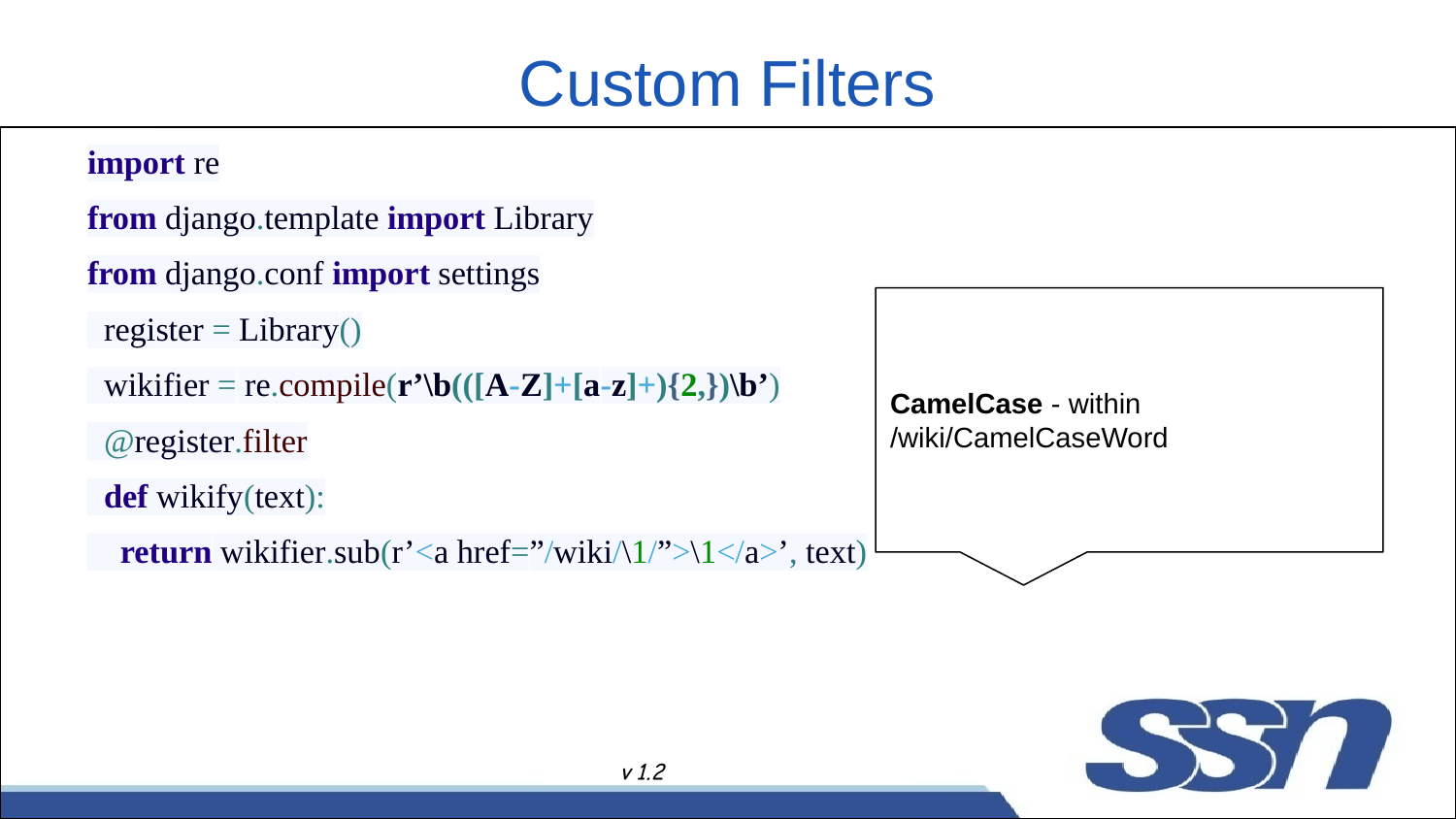

# Custom Filters
import re
from django.template import Library
from django.conf import settings
  register = Library()
  wikifier = re.compile(r’\b(([A-Z]+[a-z]+){2,})\b’)
  @register.filter
  def wikify(text):
    return wikifier.sub(r’<a href=”/wiki/\1/”>\1</a>’, text)

CamelCase - within /wiki/CamelCaseWord